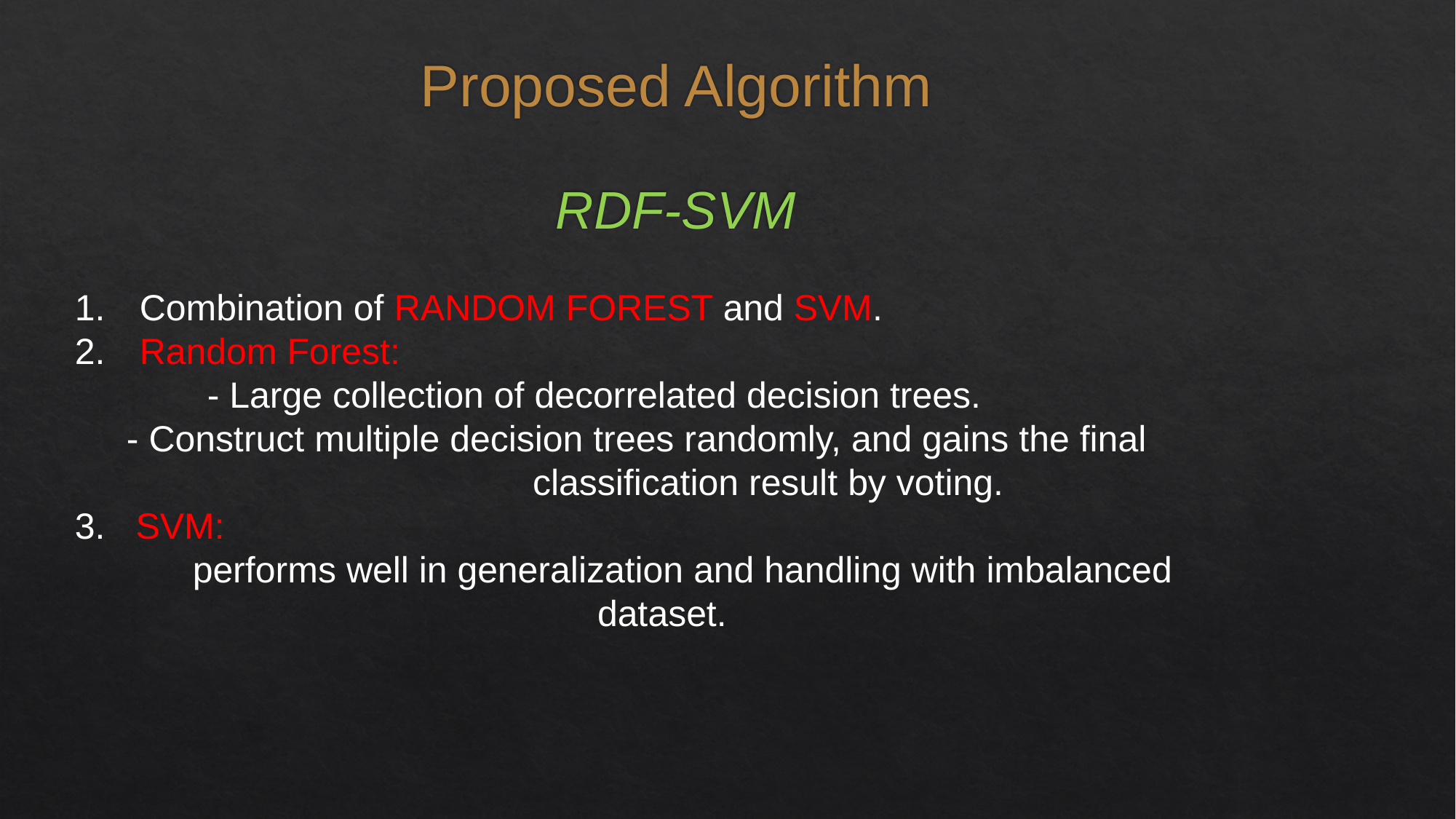

# Proposed Algorithm RDF-SVM

 Combination of RANDOM FOREST and SVM.
 Random Forest:
             - Large collection of decorrelated decision trees.
     - Construct multiple decision trees randomly, and gains the final                                 classification result by voting.
3.   SVM:
          performs well in generalization and handling with imbalanced       dataset.